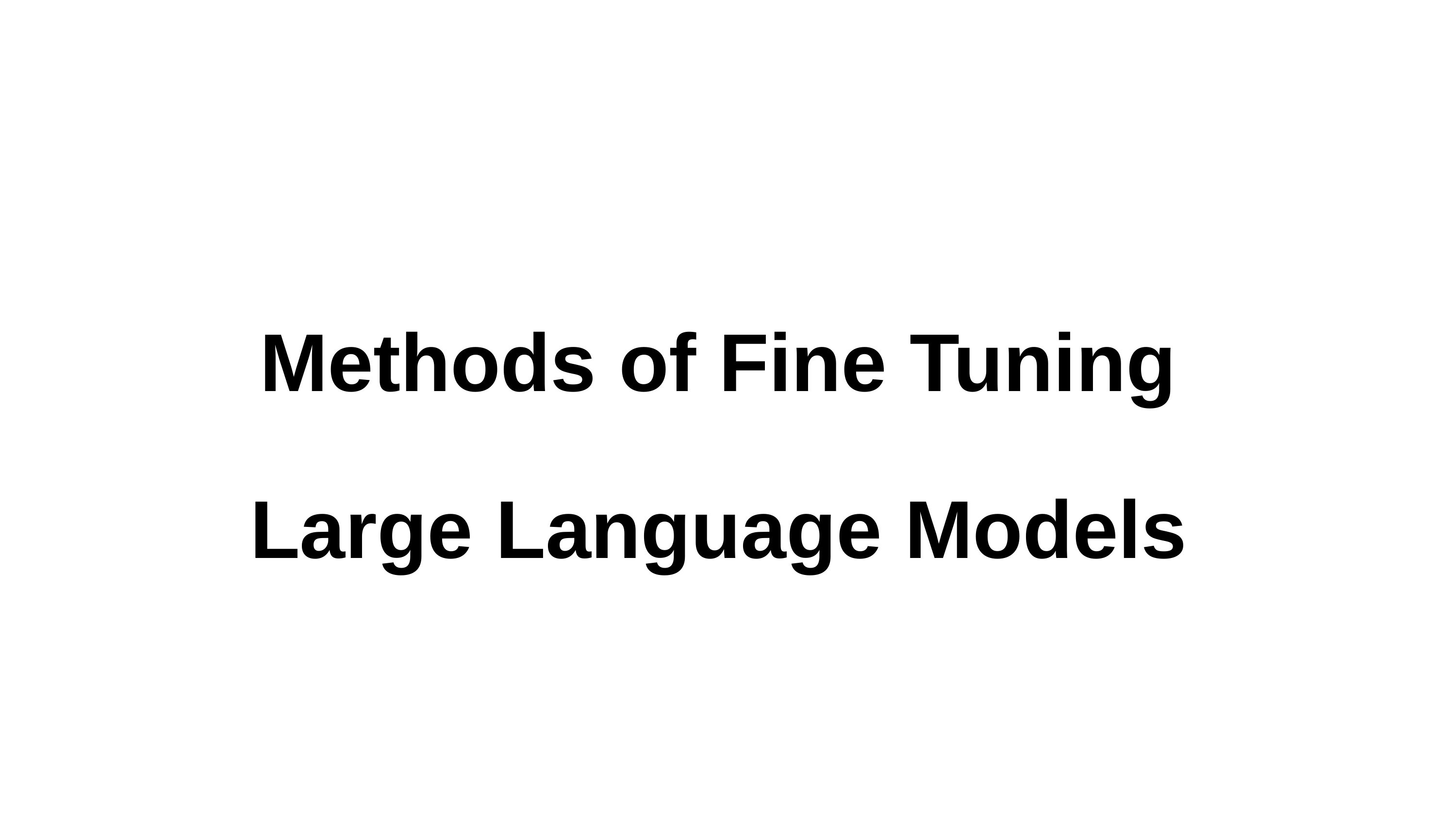

Methods of Fine Tuning Large Language Models